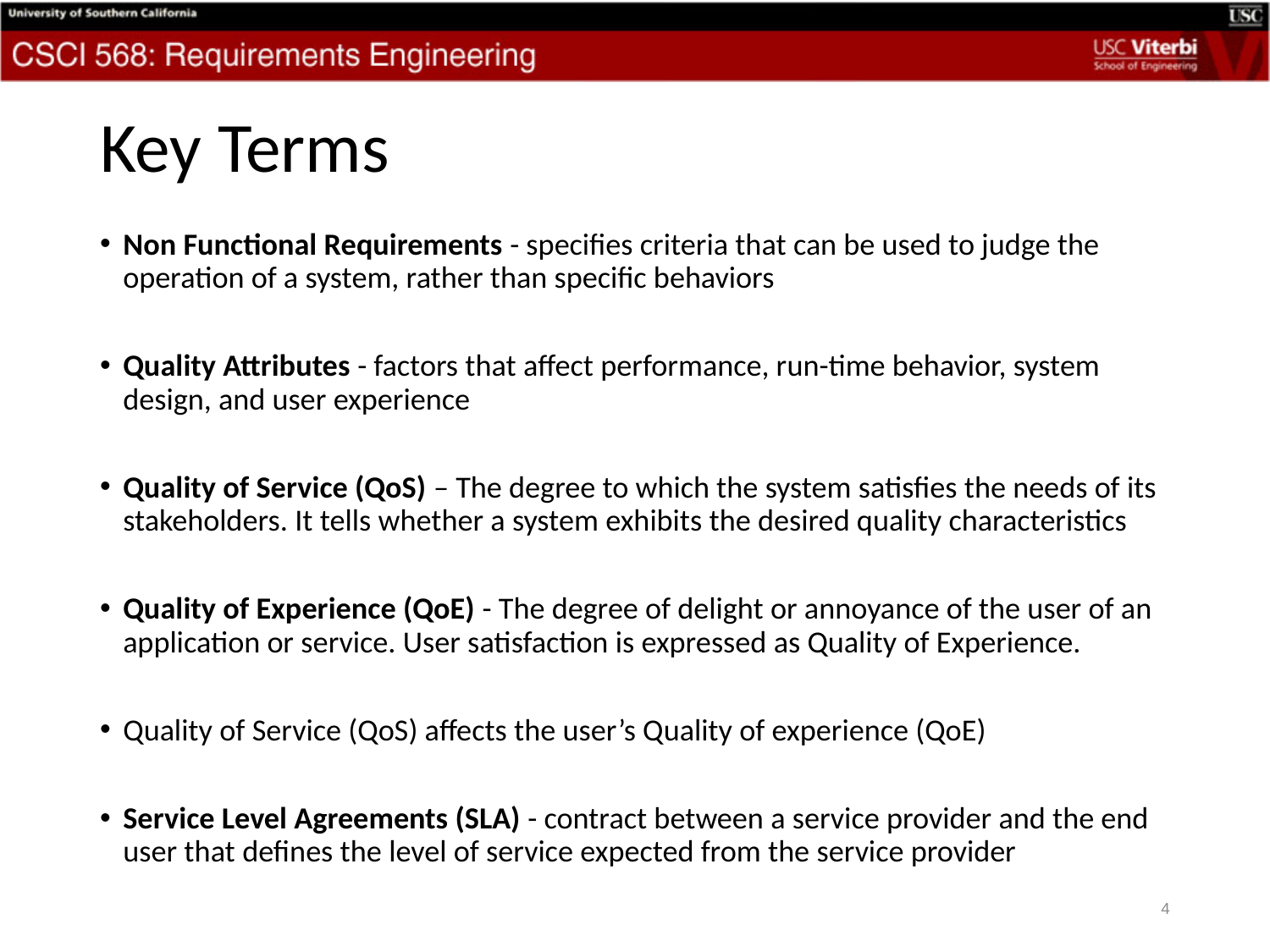

# Key Terms
Non Functional Requirements - specifies criteria that can be used to judge the operation of a system, rather than specific behaviors

Quality Attributes - factors that affect performance, run-time behavior, system design, and user experience

Quality of Service (QoS) – The degree to which the system satisfies the needs of its stakeholders. It tells whether a system exhibits the desired quality characteristics

Quality of Experience (QoE) - The degree of delight or annoyance of the user of an application or service. User satisfaction is expressed as Quality of Experience.

Quality of Service (QoS) affects the user’s Quality of experience (QoE)

Service Level Agreements (SLA) - contract between a service provider and the end user that defines the level of service expected from the service provider
4